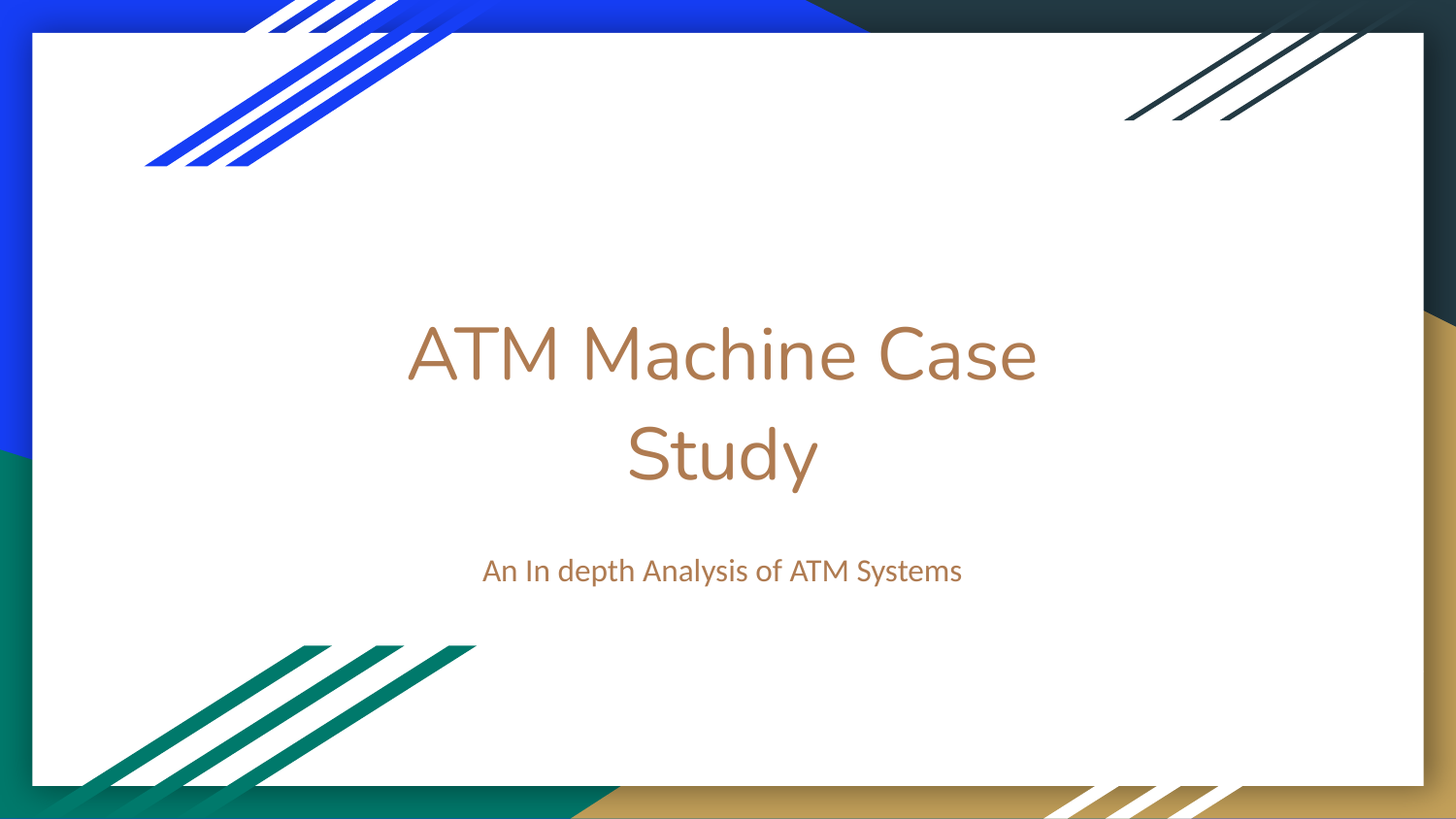

# ATM Machine Case Study
An In depth Analysis of ATM Systems